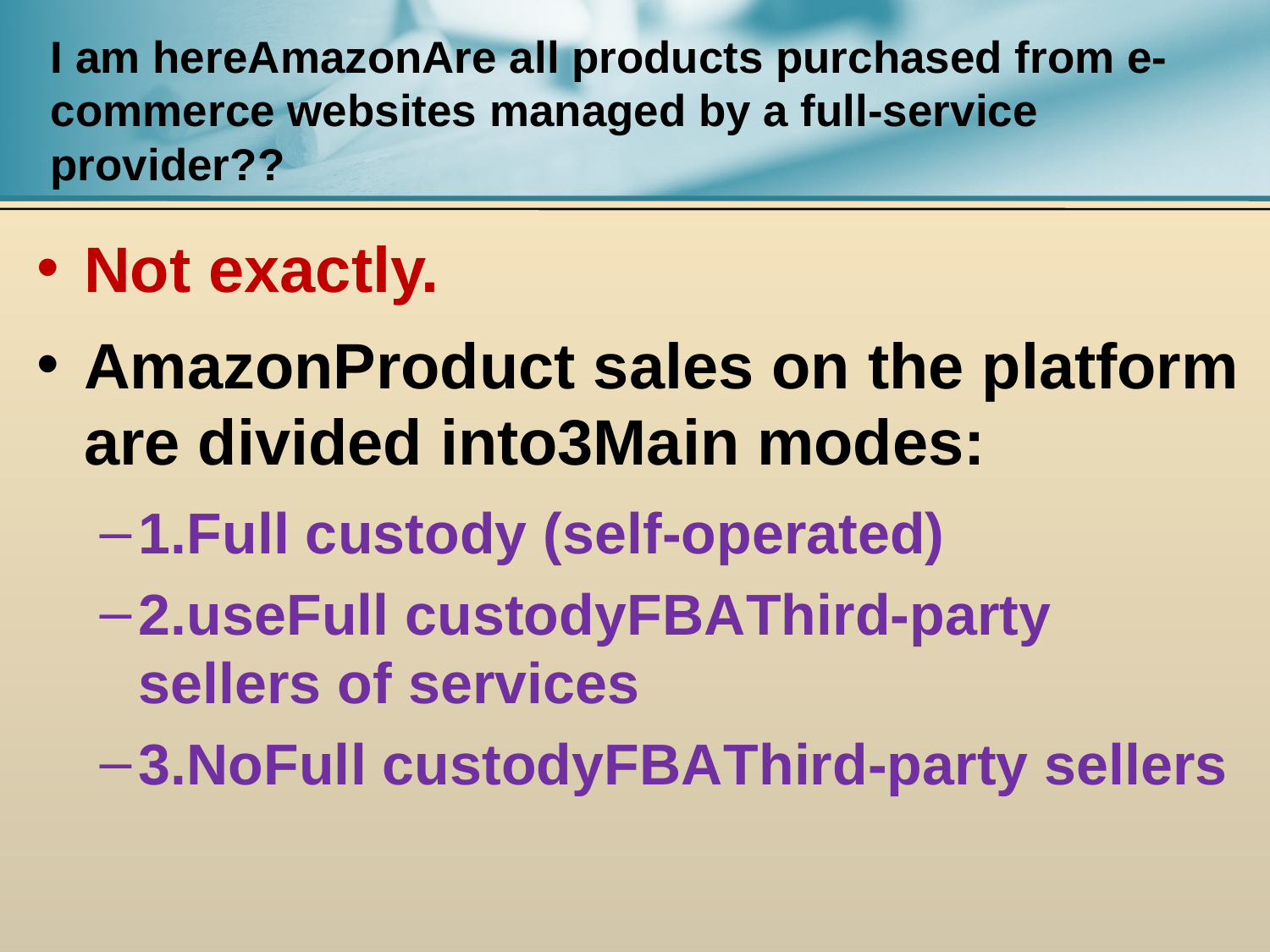

# I am hereAmazonAre all products purchased from e-commerce websites managed by a full-service provider??
Not exactly.
AmazonProduct sales on the platform are divided into3Main modes:
1.Full custody (self-operated)
2.useFull custodyFBAThird-party sellers of services
3.NoFull custodyFBAThird-party sellers